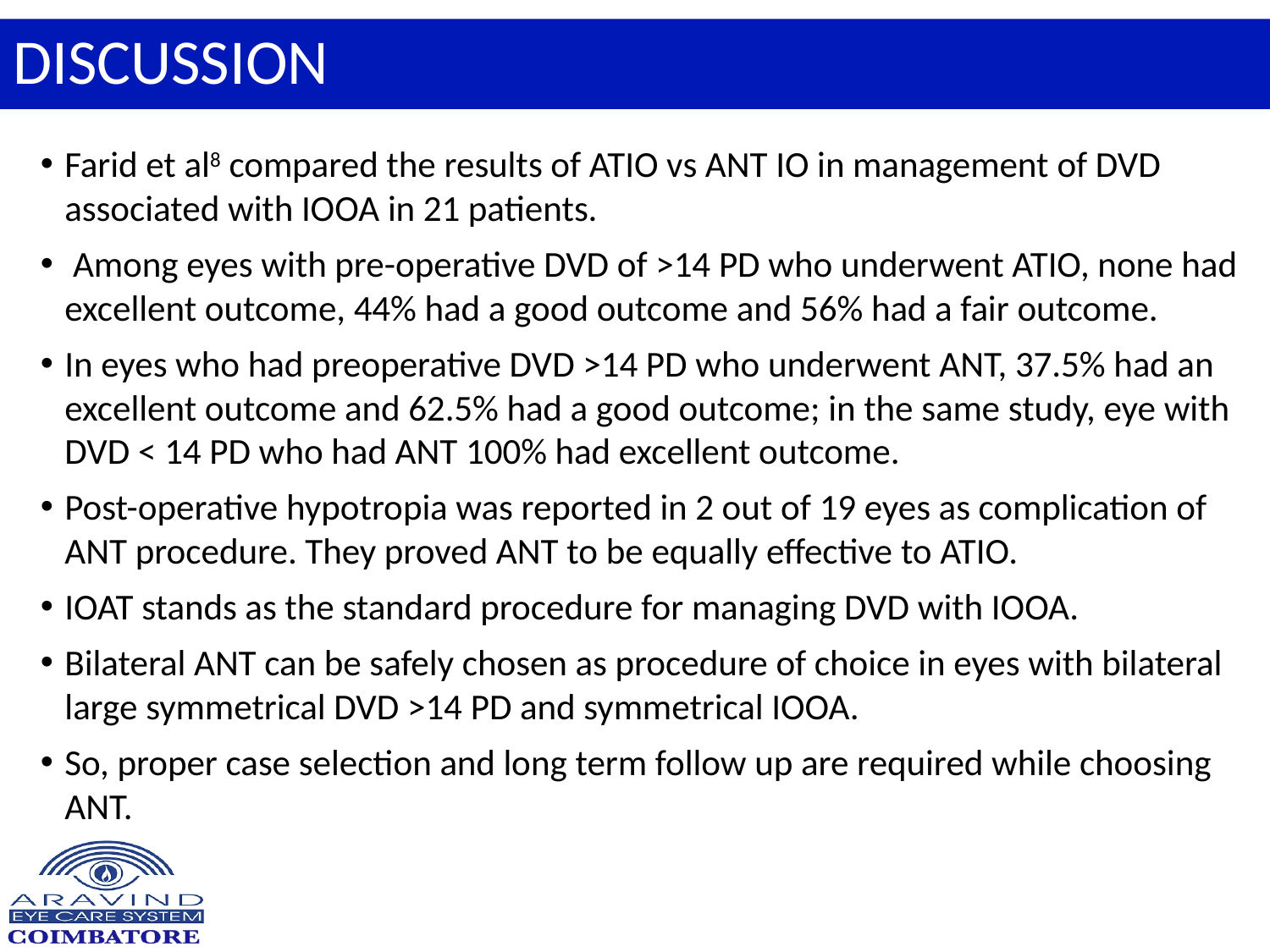

# DISCUSSION
Farid et al8 compared the results of ATIO vs ANT IO in management of DVD associated with IOOA in 21 patients.
 Among eyes with pre-operative DVD of >14 PD who underwent ATIO, none had excellent outcome, 44% had a good outcome and 56% had a fair outcome.
In eyes who had preoperative DVD >14 PD who underwent ANT, 37.5% had an excellent outcome and 62.5% had a good outcome; in the same study, eye with DVD < 14 PD who had ANT 100% had excellent outcome.
Post-operative hypotropia was reported in 2 out of 19 eyes as complication of ANT procedure. They proved ANT to be equally effective to ATIO.
IOAT stands as the standard procedure for managing DVD with IOOA.
Bilateral ANT can be safely chosen as procedure of choice in eyes with bilateral large symmetrical DVD >14 PD and symmetrical IOOA.
So, proper case selection and long term follow up are required while choosing ANT.